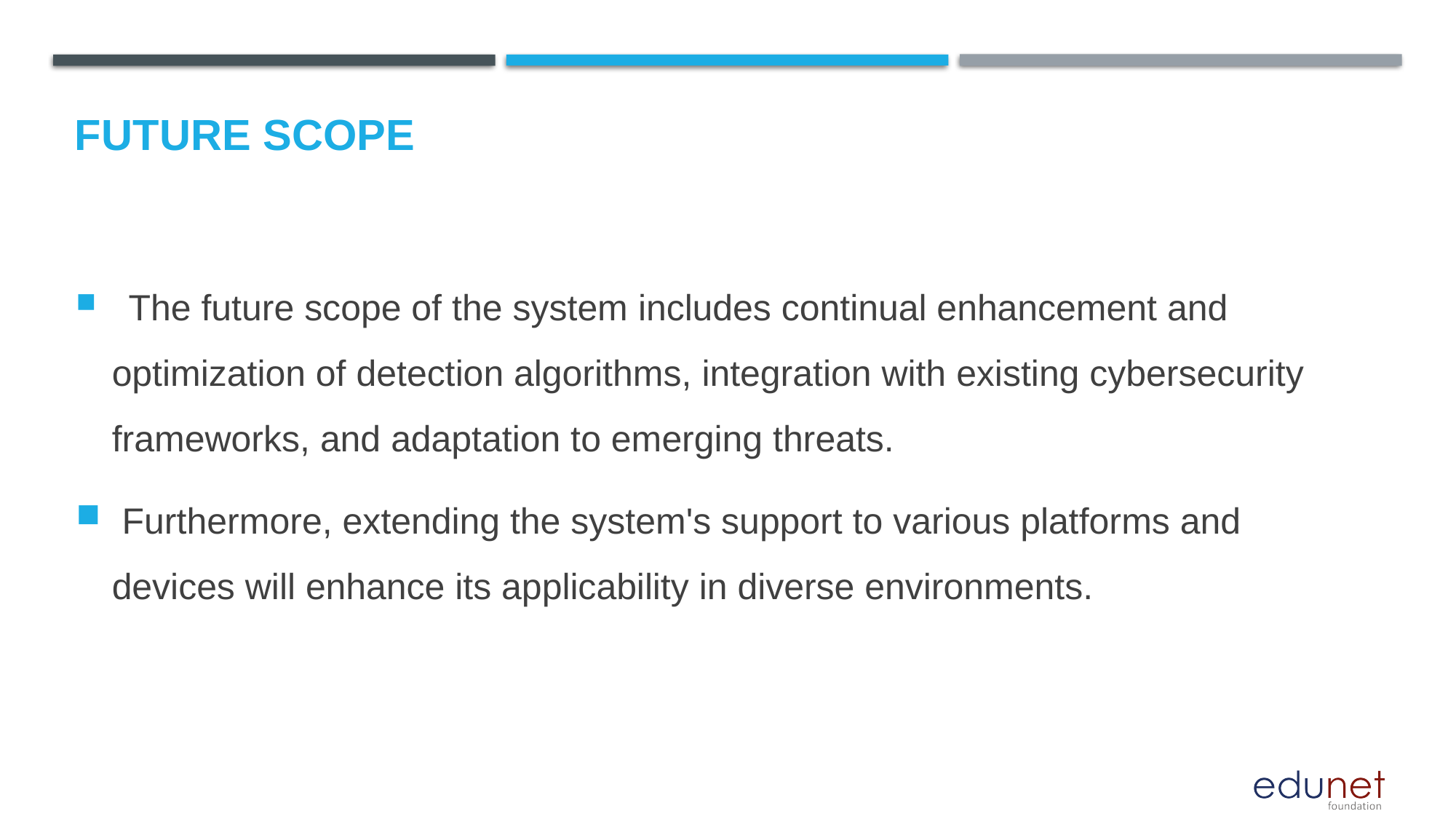

Future scope
  The future scope of the system includes continual enhancement and optimization of detection algorithms, integration with existing cybersecurity frameworks, and adaptation to emerging threats.
 Furthermore, extending the system's support to various platforms and devices will enhance its applicability in diverse environments.